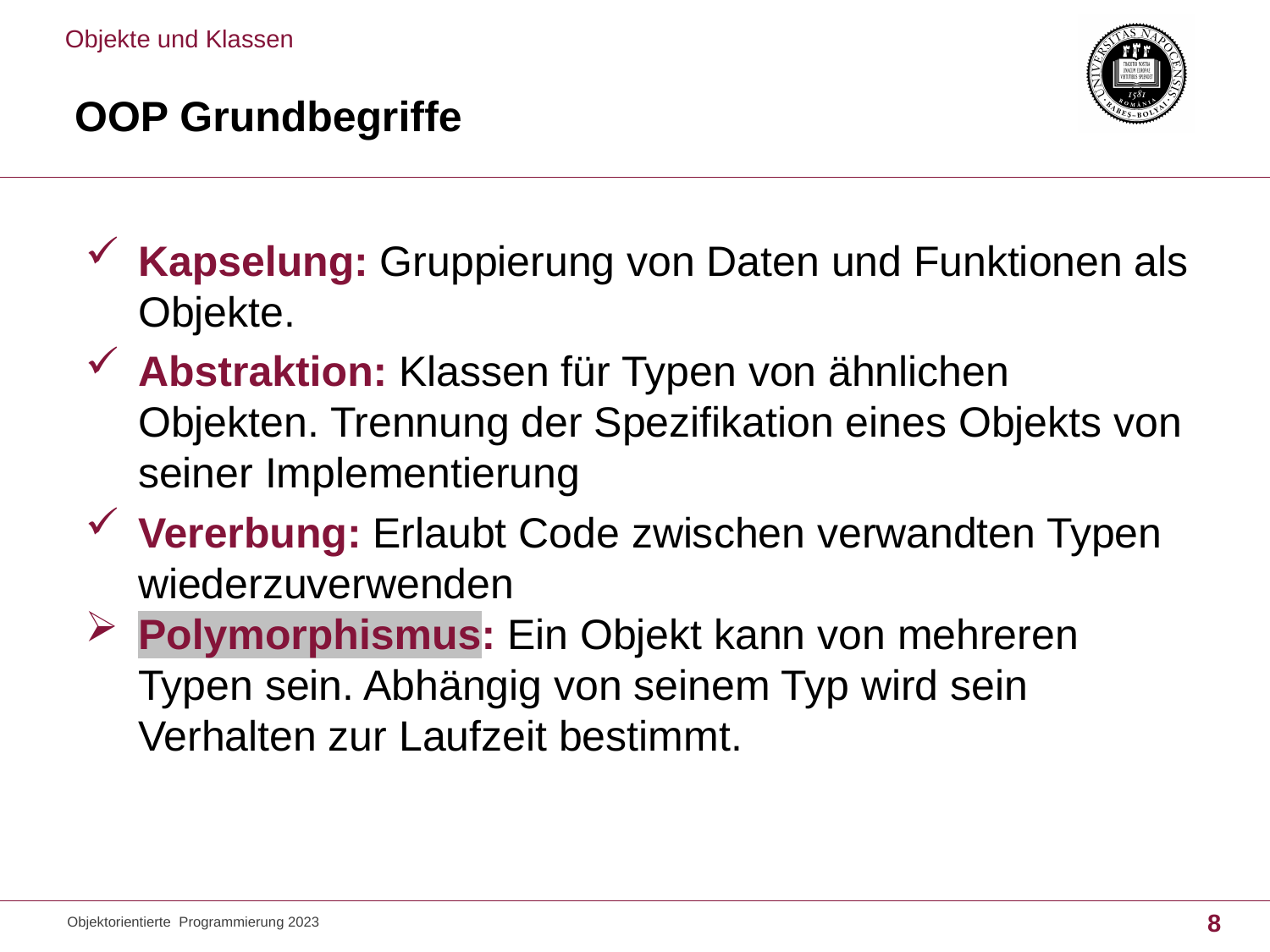

Objekte und Klassen
# OOP Grundbegriffe
Kapselung: Gruppierung von Daten und Funktionen als Objekte.
Abstraktion: Klassen für Typen von ähnlichen Objekten. Trennung der Spezifikation eines Objekts von seiner Implementierung
Vererbung: Erlaubt Code zwischen verwandten Typen wiederzuverwenden
Polymorphismus: Ein Objekt kann von mehreren Typen sein. Abhängig von seinem Typ wird sein Verhalten zur Laufzeit bestimmt.
Objektorientierte  Programmierung 2023
8